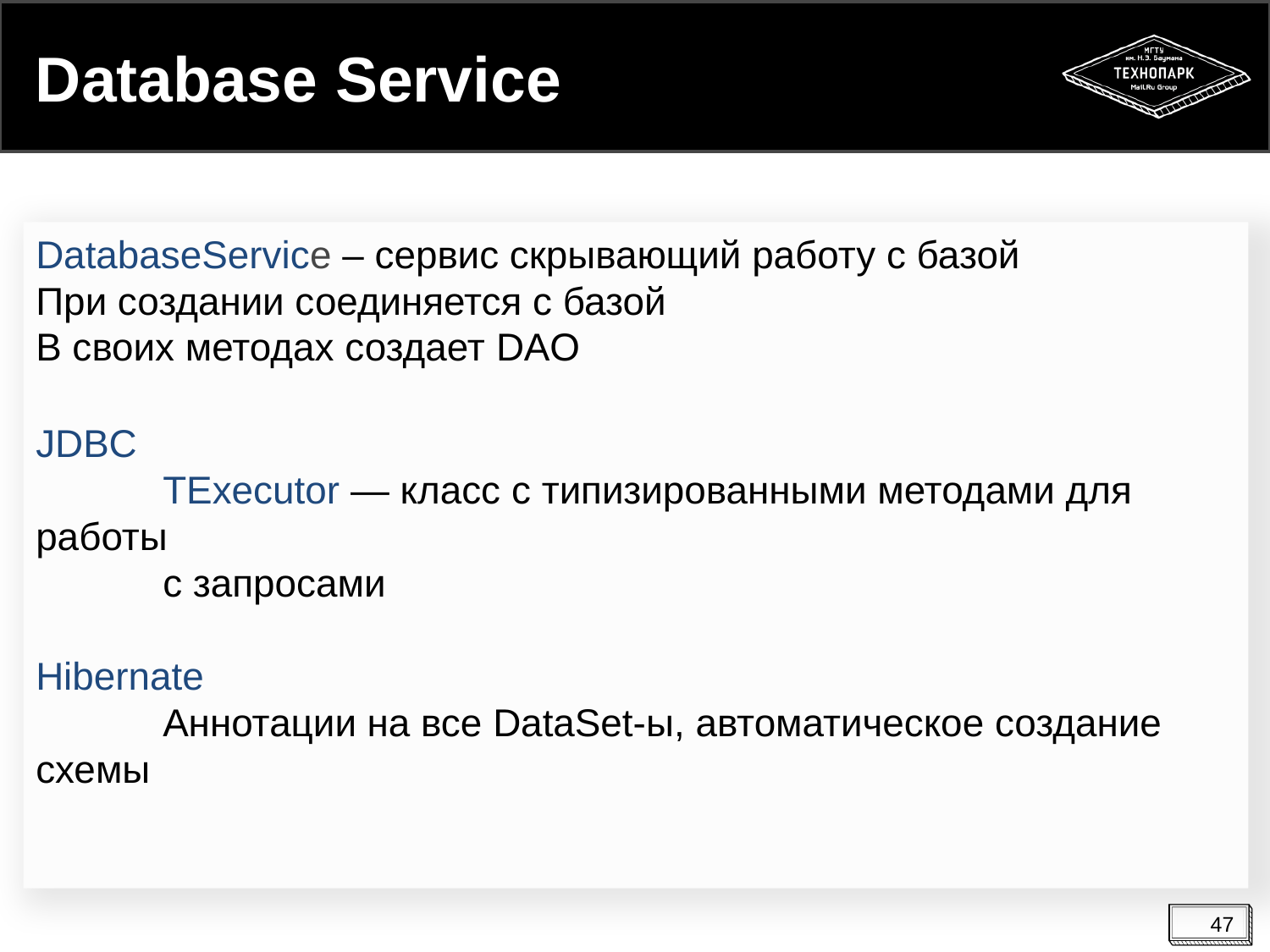

# Database Service

DatabaseService – сервис скрывающий работу с базой
При создании соединяется с базой
В своих методах создает DAO
JDBC
	TExecutor ― класс с типизированными методами для работы
	с запросами

Hibernate
	Аннотации на все DataSet-ы, автоматическое создание схемы

47